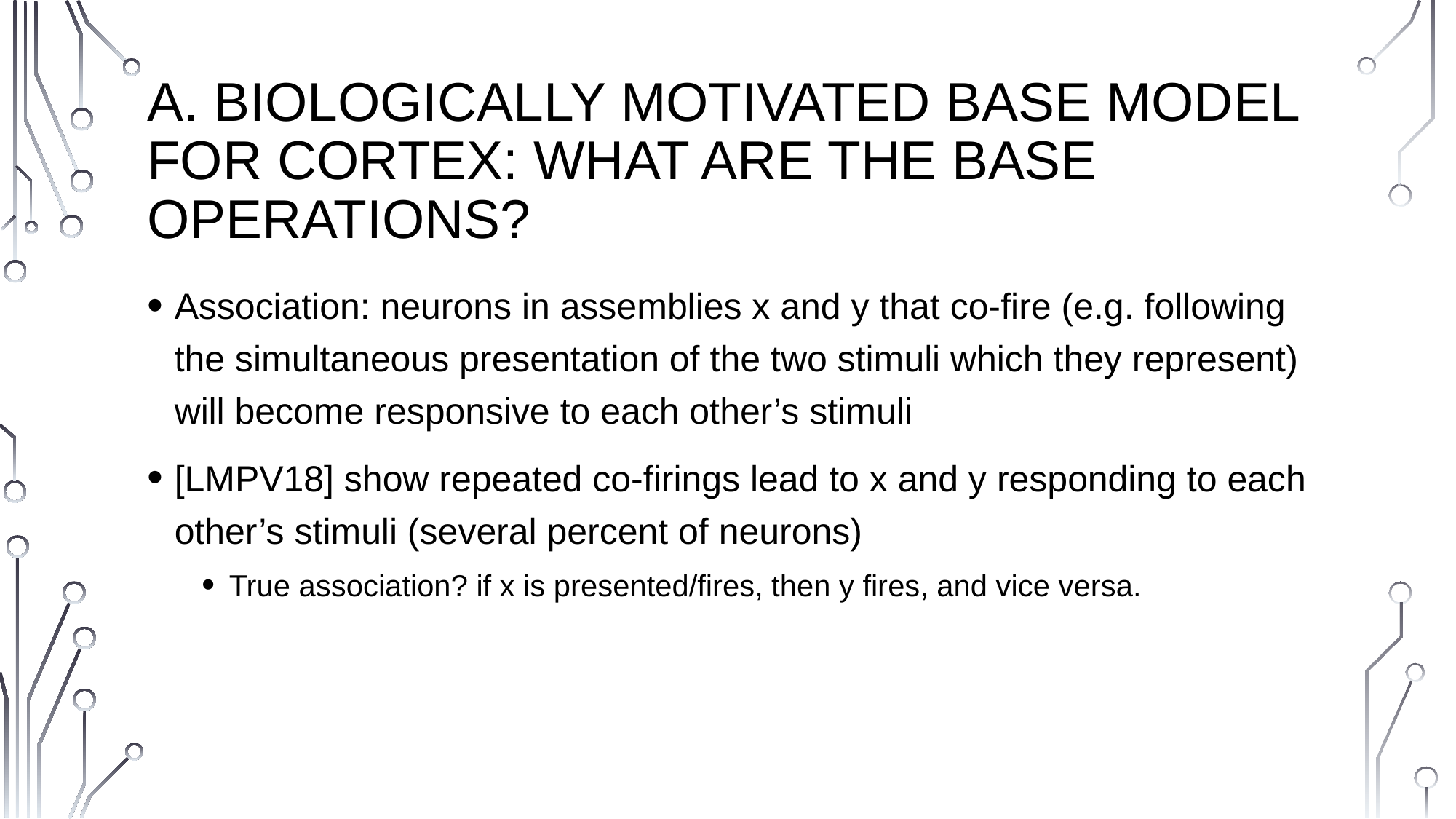

# A. Biologically motivated base model for cortex: what are the base operations?
Association: neurons in assemblies x and y that co-fire (e.g. following the simultaneous presentation of the two stimuli which they represent) will become responsive to each other’s stimuli
[LMPV18] show repeated co-firings lead to x and y responding to each other’s stimuli (several percent of neurons)
True association? if x is presented/fires, then y fires, and vice versa.